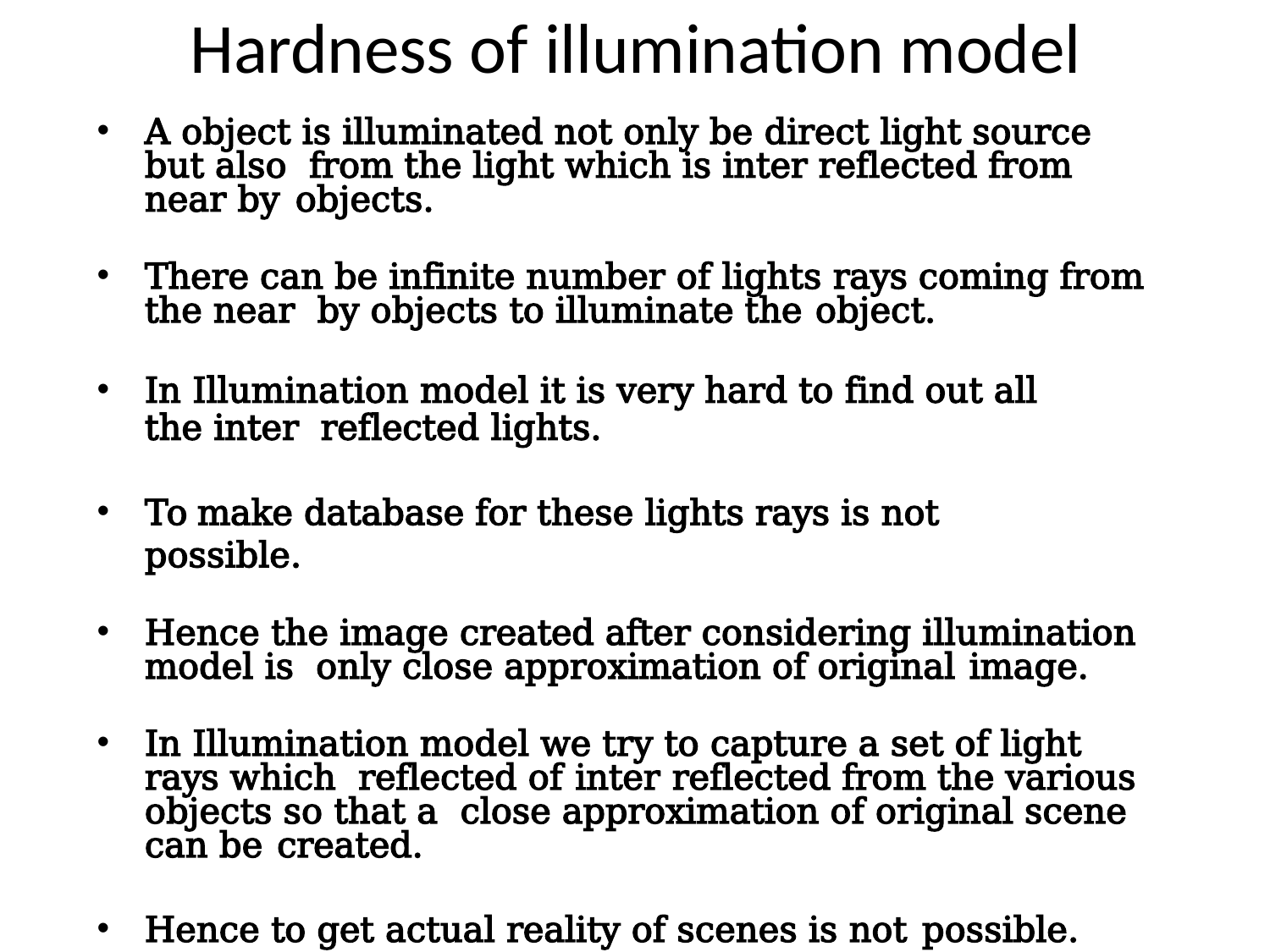

# Hardness of illumination model
A object is illuminated not only be direct light source but also  from the light which is inter reflected from near by objects.

There can be infinite number of lights rays coming from the near  by objects to illuminate the object.

In Illumination model it is very hard to find out all the inter  reflected lights.

To make database for these lights rays is not possible.

Hence the image created after considering illumination model is  only close approximation of original image.

In Illumination model we try to capture a set of light rays which  reflected of inter reflected from the various objects so that a  close approximation of original scene can be created.

Hence to get actual reality of scenes is not possible.